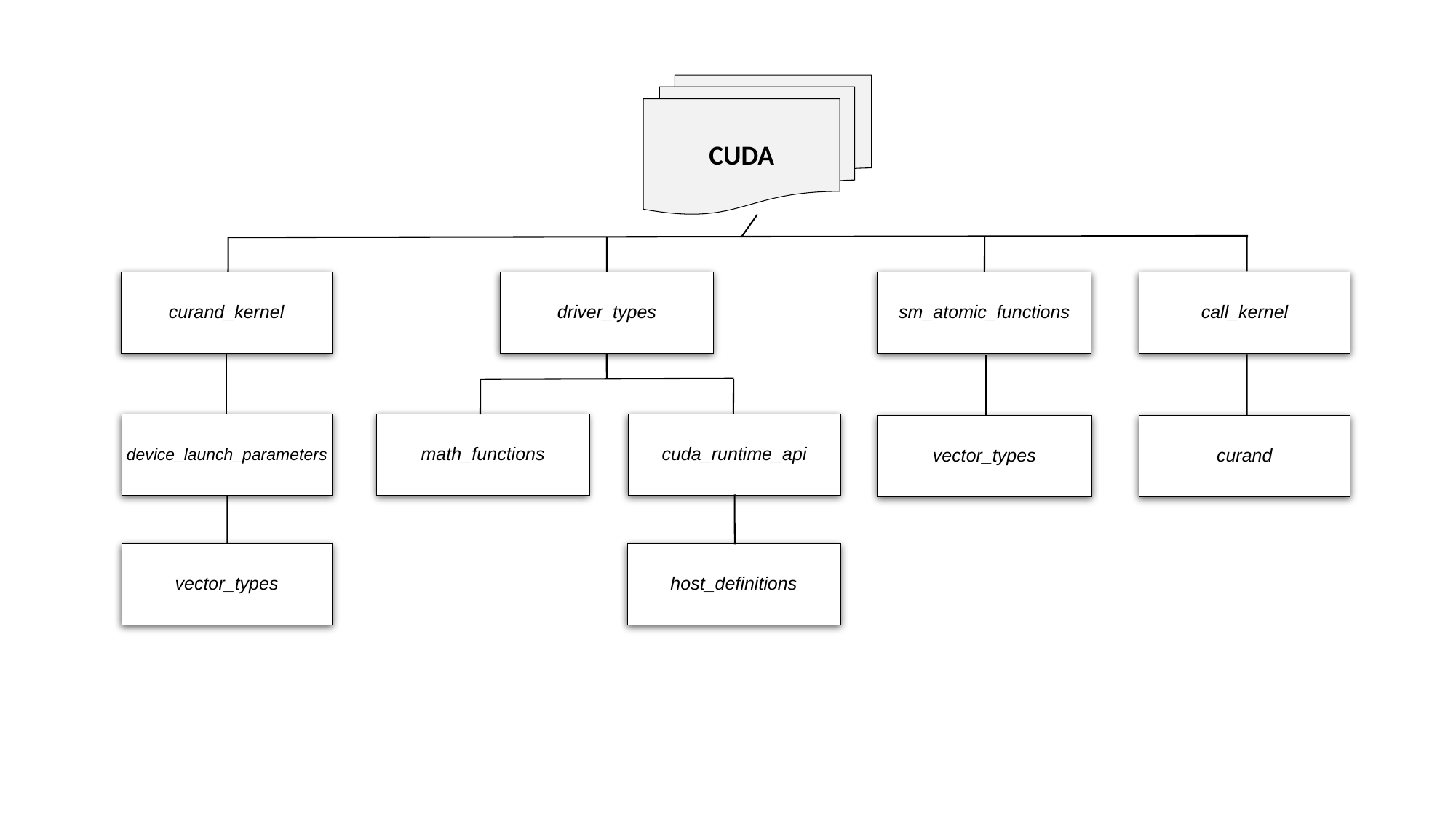

CUDA
driver_types
curand_kernel
sm_atomic_functions
call_kernel
math_functions
device_launch_parameters
cuda_runtime_api
vector_types
curand
host_definitions
vector_types